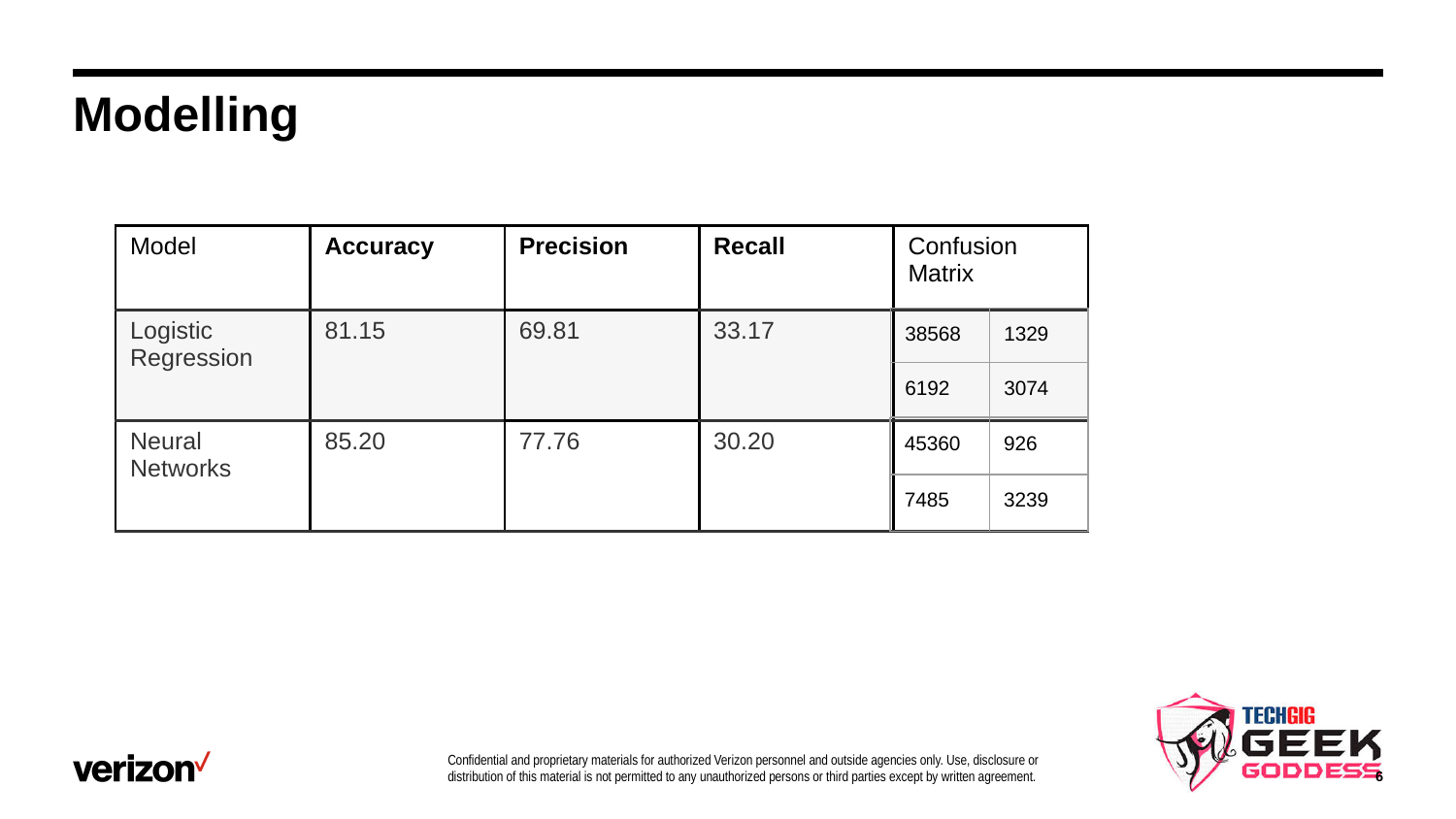

# Modelling
| Model | Accuracy | Precision | Recall | Confusion Matrix |
| --- | --- | --- | --- | --- |
| Logistic Regression | 81.15 | 69.81 | 33.17 |  |
| Neural Networks | 85.20 | 77.76 | 30.20 |  |
| 38568 | 1329 |
| --- | --- |
| 6192 | 3074 |
| 45360 | 926 |
| --- | --- |
| 7485 | 3239 |

6